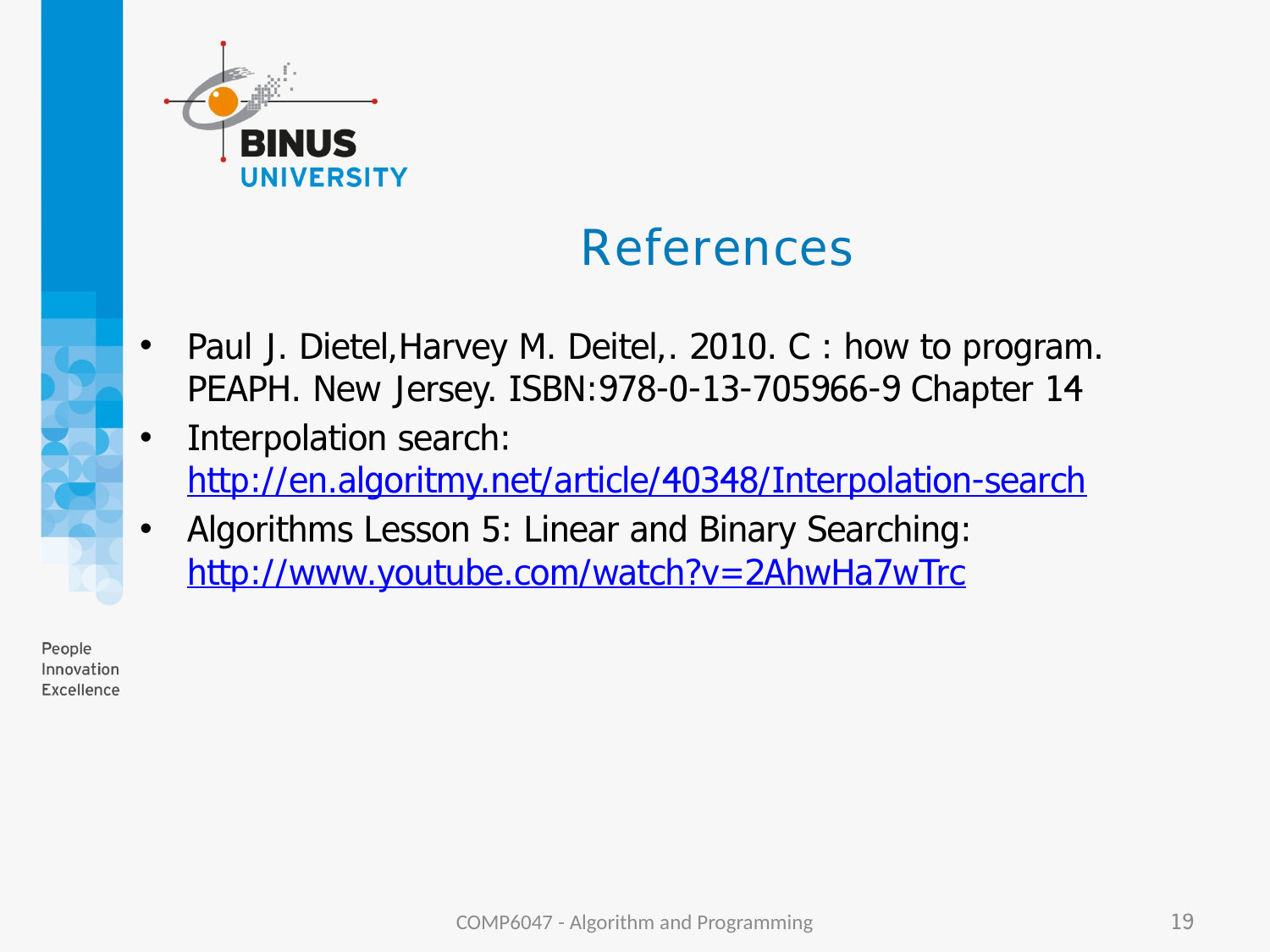

# References
Paul J. Dietel,Harvey M. Deitel,. 2010. C : how to program. PEAPH. New Jersey. ISBN:978-0-13-705966-9 Chapter 14
Interpolation search: http://en.algoritmy.net/article/40348/Interpolation-search
Algorithms Lesson 5: Linear and Binary Searching: http://www.youtube.com/watch?v=2AhwHa7wTrc

COMP6047 - Algorithm and Programming
19